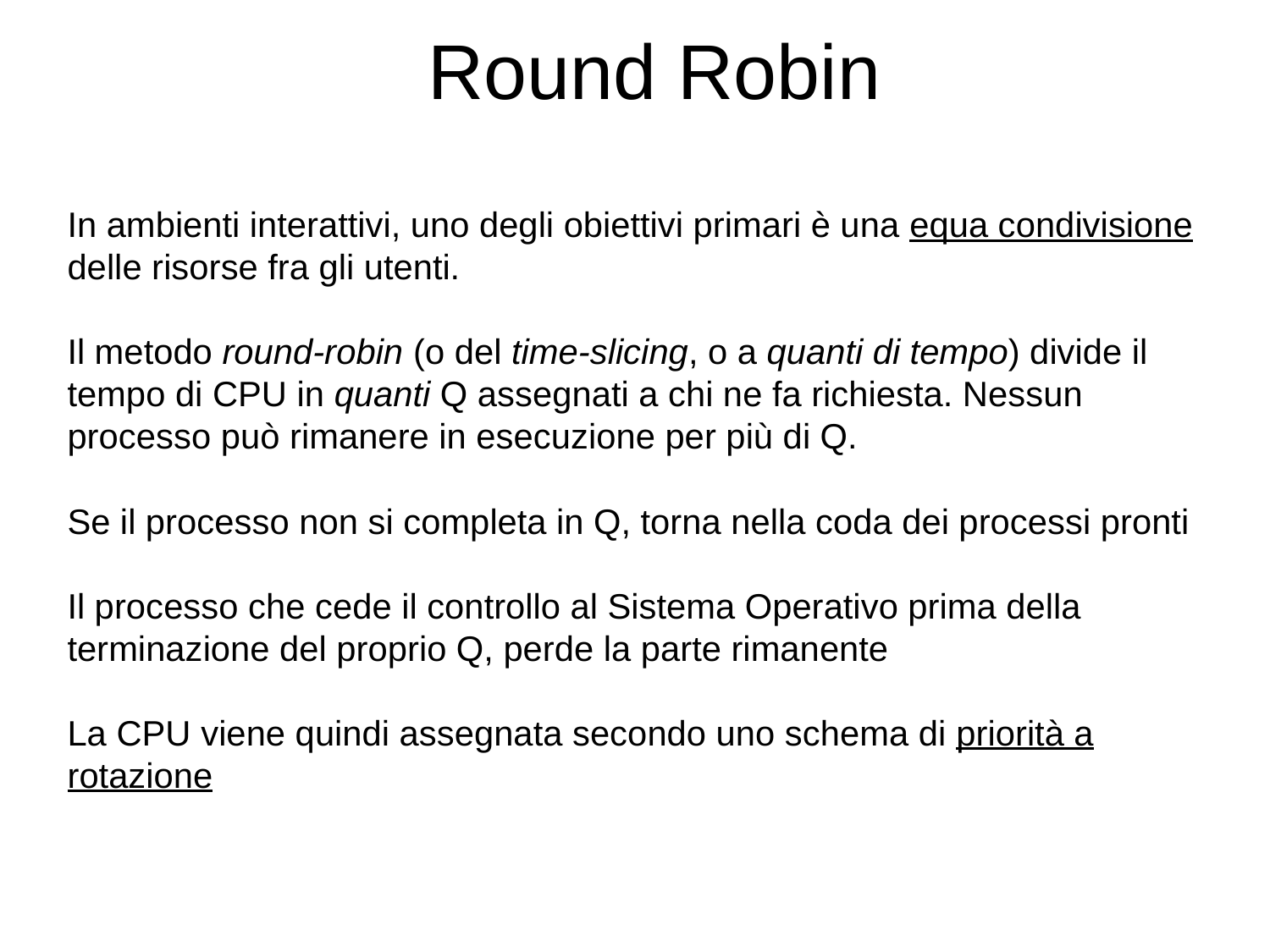

# Round Robin
In ambienti interattivi, uno degli obiettivi primari è una equa condivisione delle risorse fra gli utenti.

Il metodo round-robin (o del time-slicing, o a quanti di tempo) divide il tempo di CPU in quanti Q assegnati a chi ne fa richiesta. Nessun processo può rimanere in esecuzione per più di Q.

Se il processo non si completa in Q, torna nella coda dei processi pronti

Il processo che cede il controllo al Sistema Operativo prima della terminazione del proprio Q, perde la parte rimanente

La CPU viene quindi assegnata secondo uno schema di priorità a rotazione